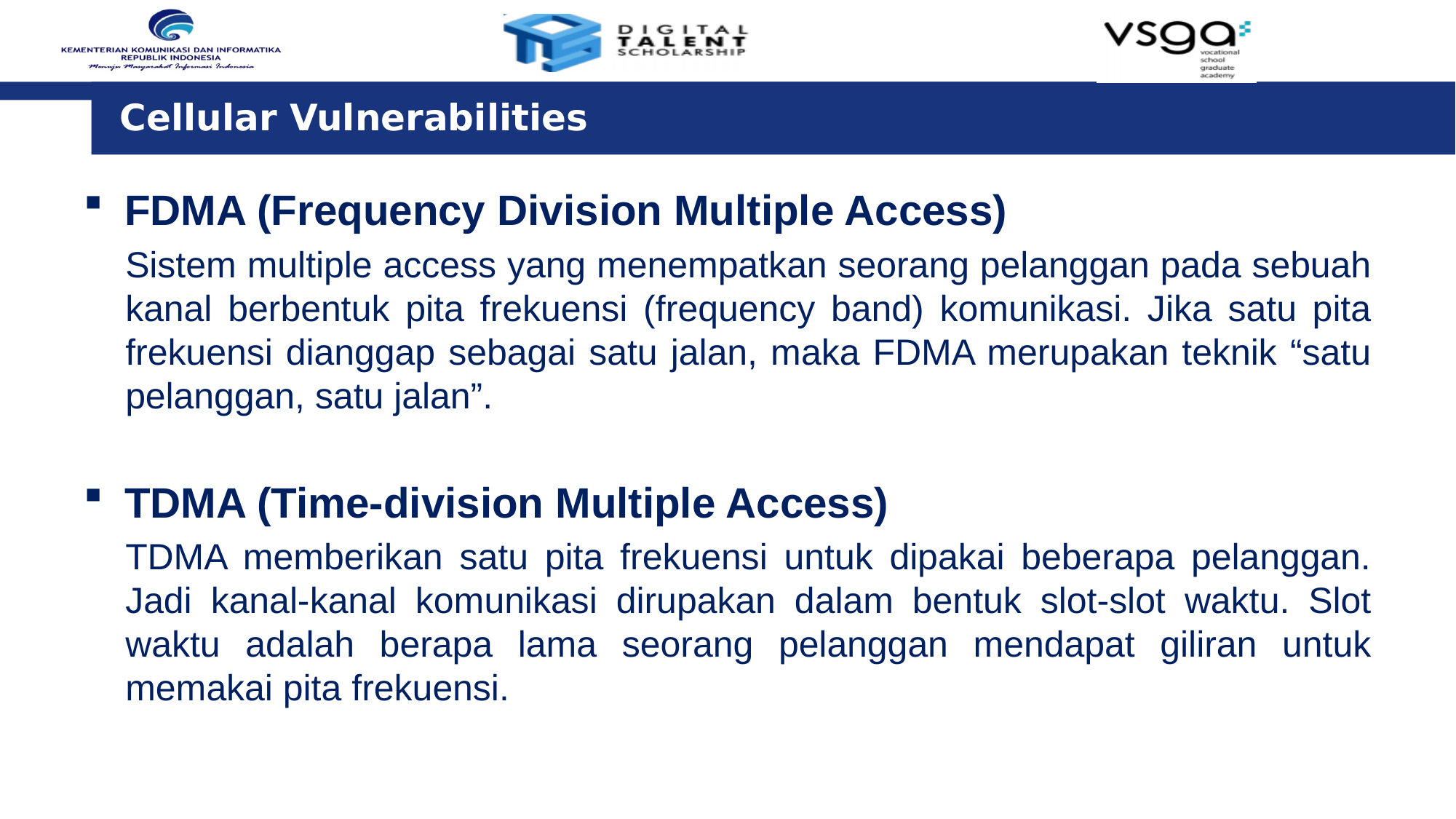

Cellular Vulnerabilities
FDMA (Frequency Division Multiple Access)
Sistem multiple access yang menempatkan seorang pelanggan pada sebuah kanal berbentuk pita frekuensi (frequency band) komunikasi. Jika satu pita frekuensi dianggap sebagai satu jalan, maka FDMA merupakan teknik “satu pelanggan, satu jalan”.

TDMA (Time-division Multiple Access)
TDMA memberikan satu pita frekuensi untuk dipakai beberapa pelanggan. Jadi kanal-kanal komunikasi dirupakan dalam bentuk slot-slot waktu. Slot waktu adalah berapa lama seorang pelanggan mendapat giliran untuk memakai pita frekuensi.